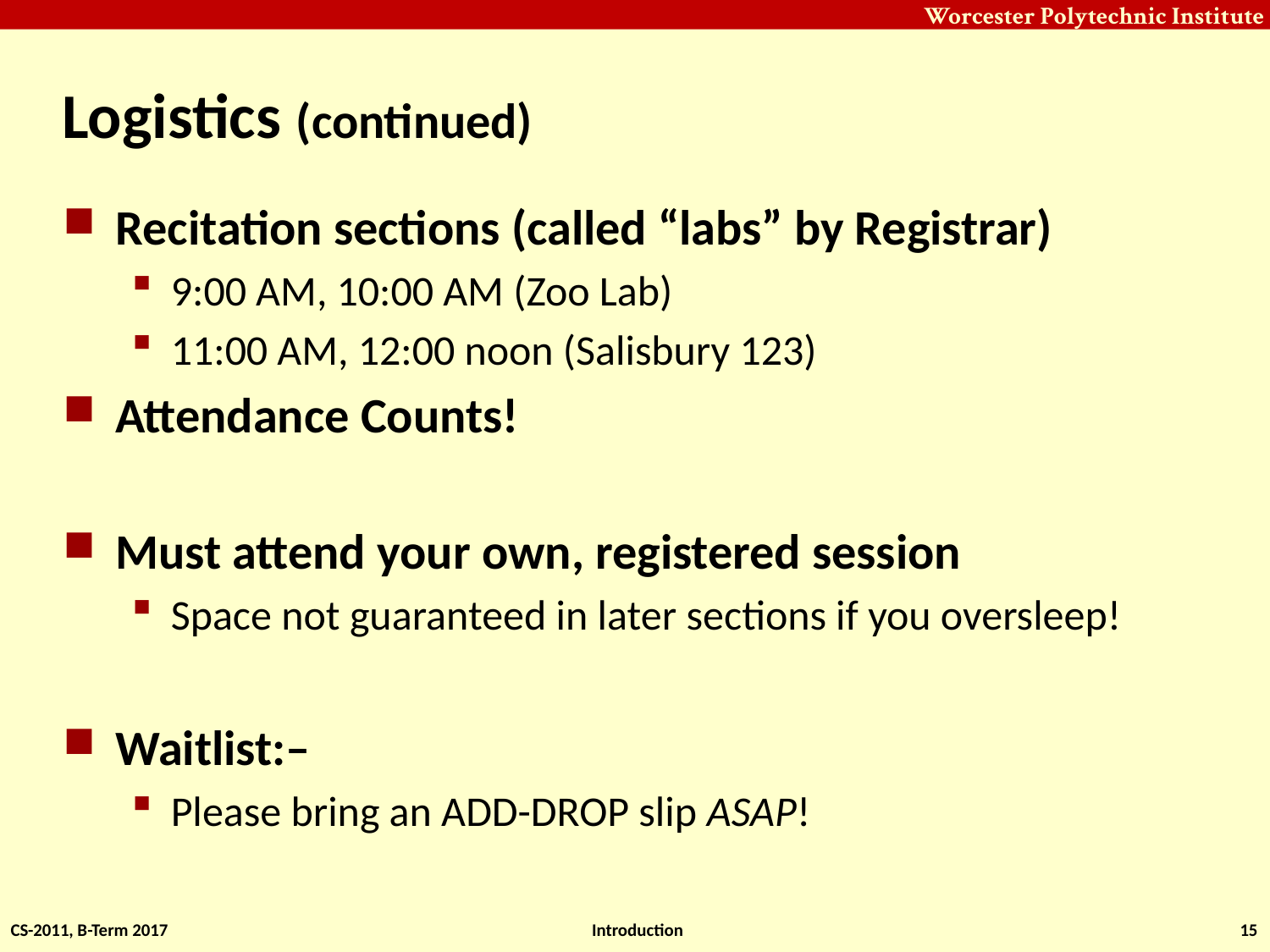

# Logistics (continued)
Recitation sections (called “labs” by Registrar)
9:00 AM, 10:00 AM (Zoo Lab)
11:00 AM, 12:00 noon (Salisbury 123)
Attendance Counts!

Must attend your own, registered session
Space not guaranteed in later sections if you oversleep!

Waitlist:–
Please bring an ADD-DROP slip ASAP!

CS-2011, B-Term 2017
Introduction
15